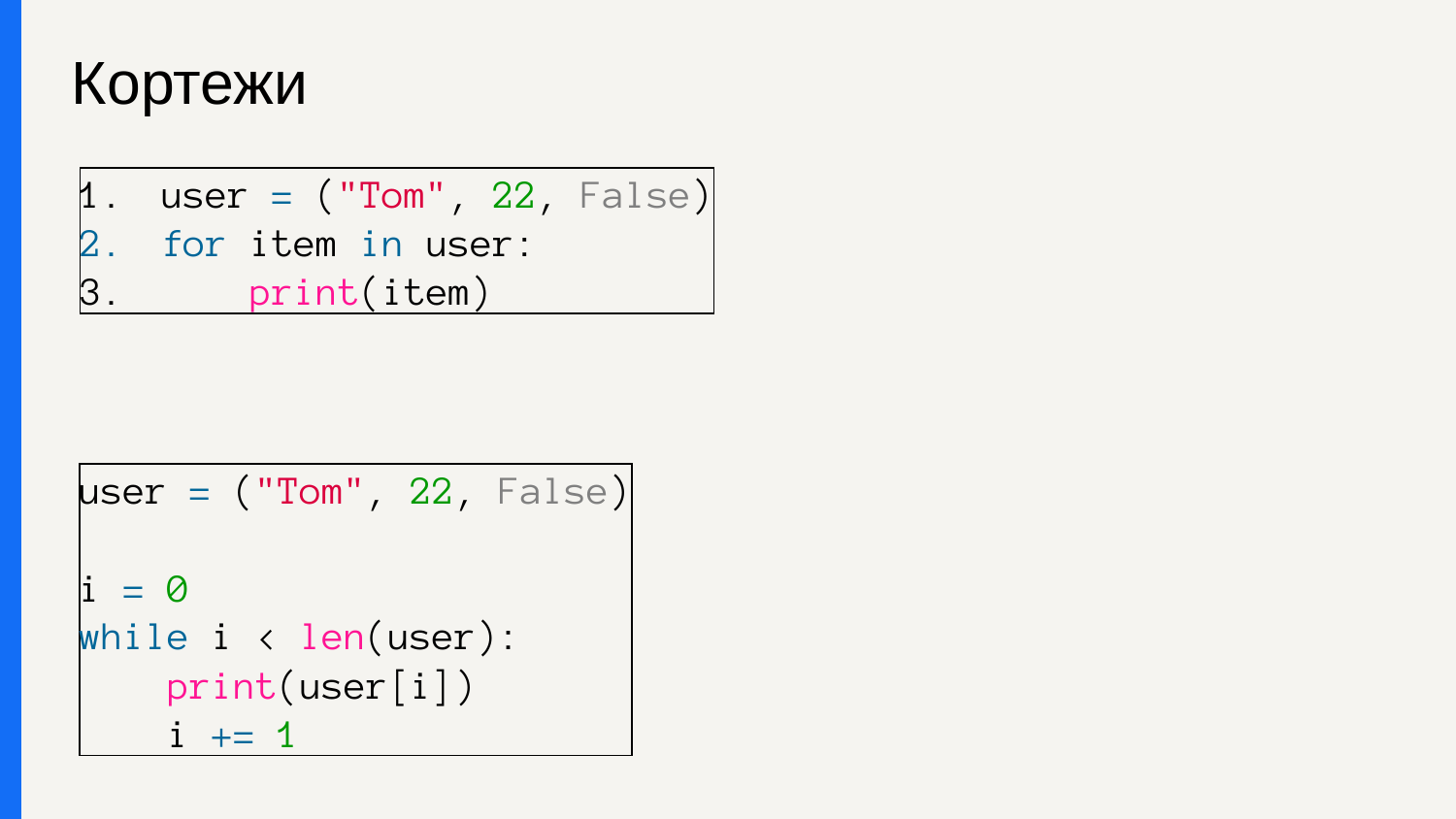

# Кортежи
user = ("Tom", 22, False)
for item in user:
    print(item)
user = ("Tom", 22, False)

i = 0
while i < len(user):
    print(user[i])
    i += 1